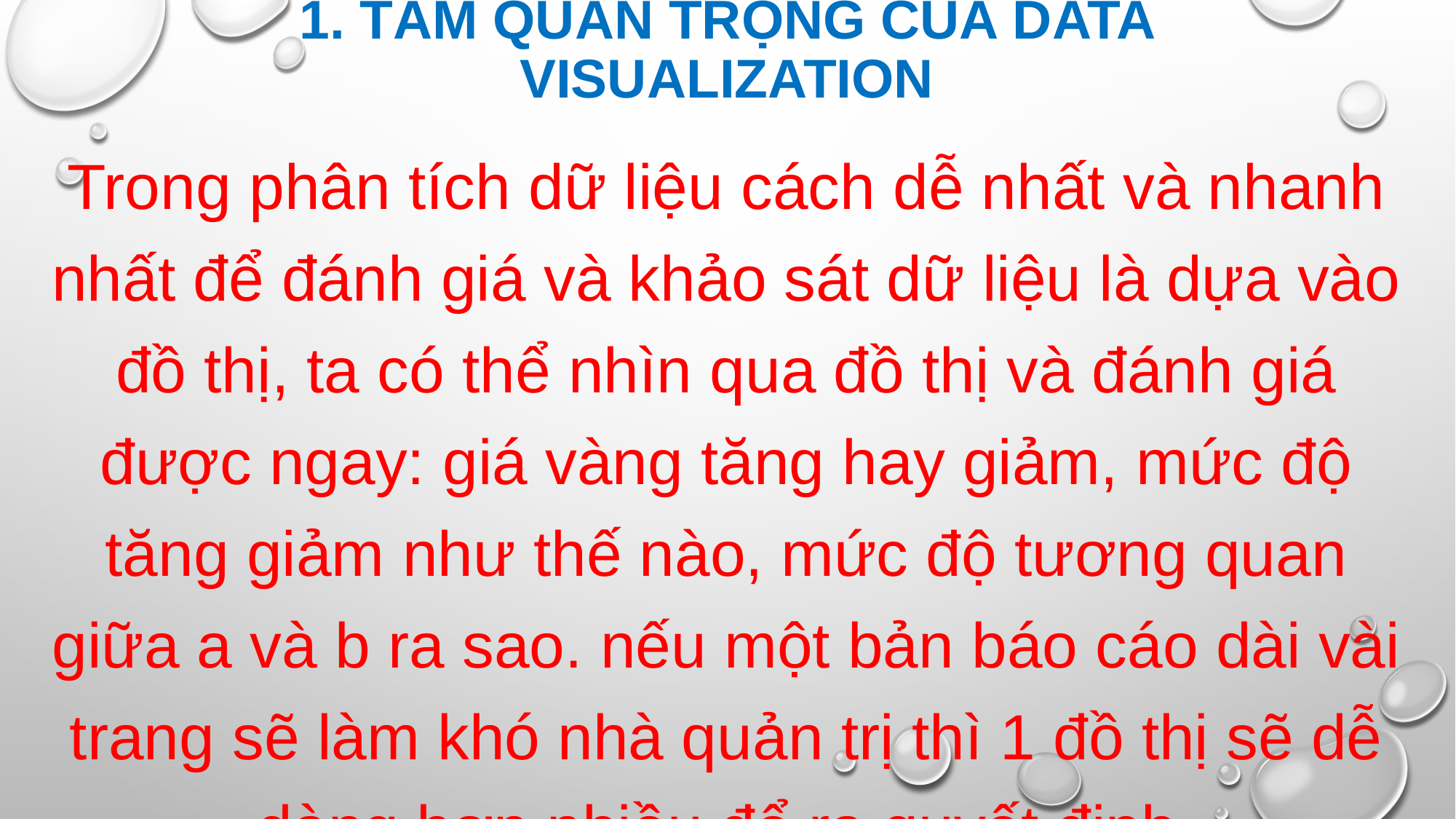

# 1. Tầm quan trọng của Data Visualization
Trong phân tích dữ liệu cách dễ nhất và nhanh nhất để đánh giá và khảo sát dữ liệu là dựa vào đồ thị, ta có thể nhìn qua đồ thị và đánh giá được ngay: giá vàng tăng hay giảm, mức độ tăng giảm như thế nào, mức độ tương quan giữa a và b ra sao. nếu một bản báo cáo dài vài trang sẽ làm khó nhà quản trị thì 1 đồ thị sẽ dễ dàng hơn nhiều để ra quyết định.